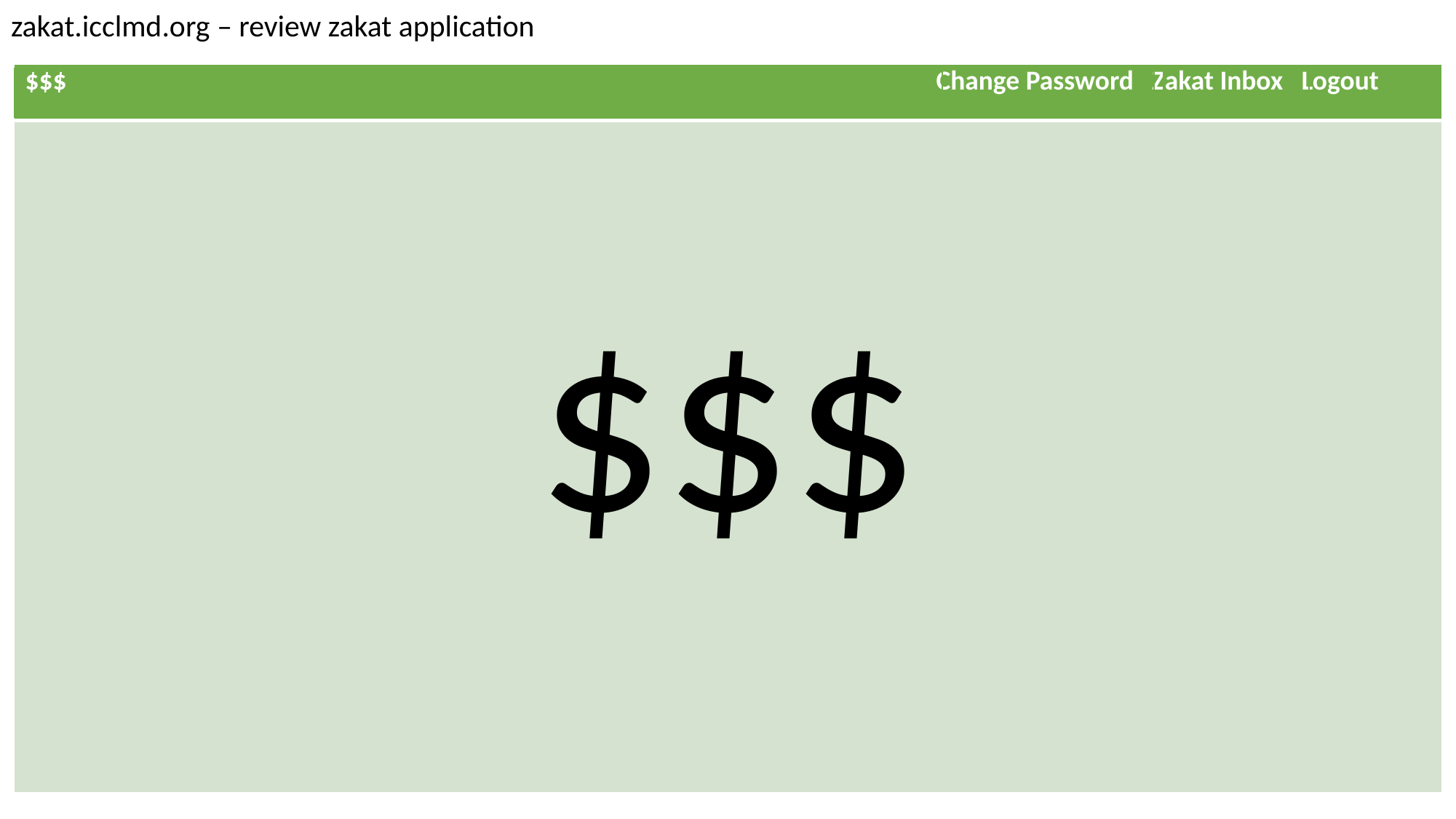

# zakat.icclmd.org – review zakat application
| $$$ Change Password Zakat Inbox Logout |
| --- |
|  |

$$$